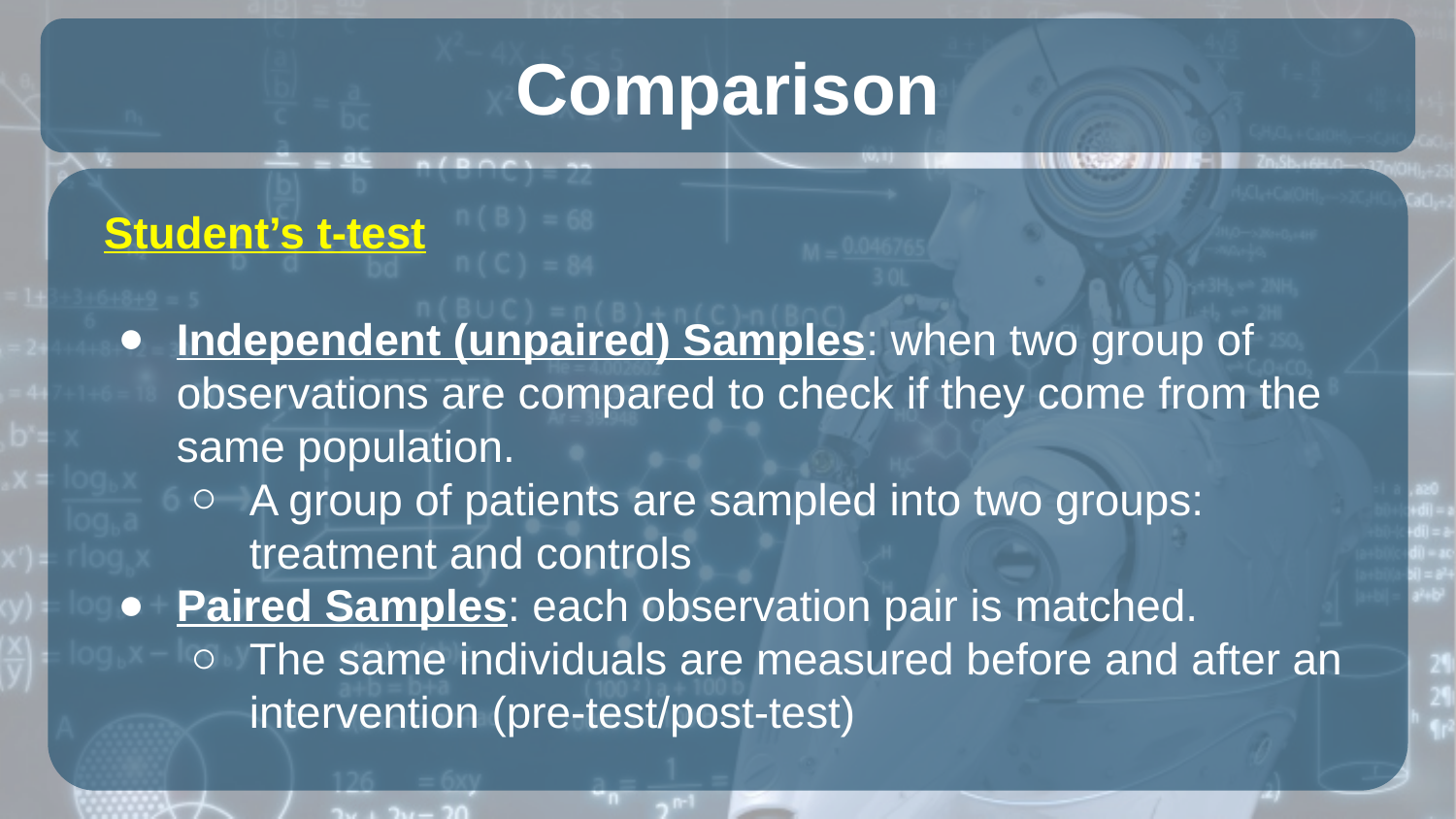

# Comparison
Student’s t-test

Independent (unpaired) Samples: when two group of observations are compared to check if they come from the same population.
A group of patients are sampled into two groups: treatment and controls
Paired Samples: each observation pair is matched.
The same individuals are measured before and after an intervention (pre-test/post-test)